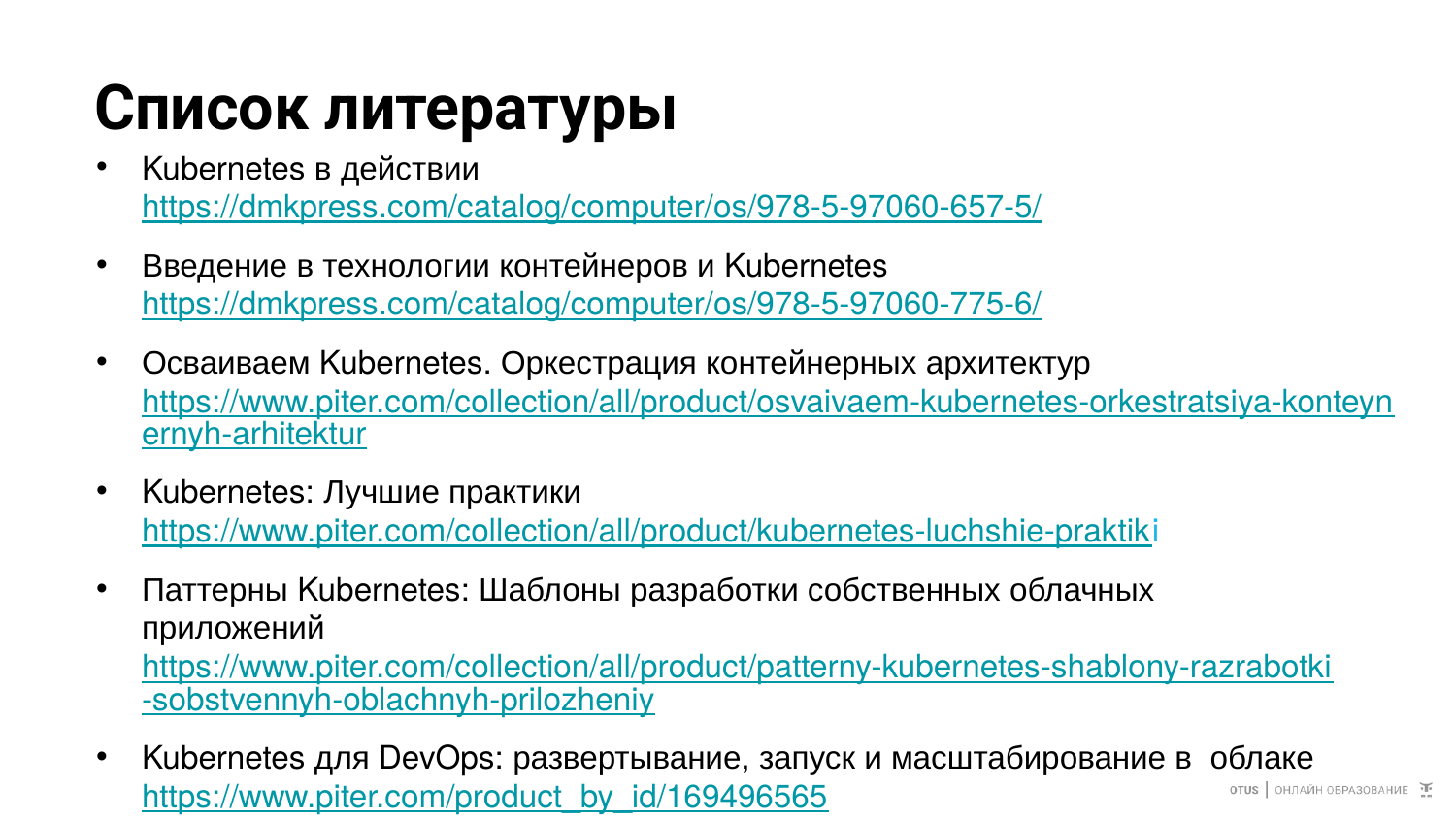

# Список литературы
Kubernetes в действии  https://dmkpress.com/catalog/computer/os/978-5-97060-657-5/
Введение в технологии контейнеров и Kubernetes  https://dmkpress.com/catalog/computer/os/978-5-97060-775-6/
Осваиваем Kubernetes. Оркестрация контейнерных архитектур
https://www.piter.com/collection/all/product/osvaivaem-kubernetes-orkestratsiya-konteynernyh-arhitektur
Kubernetes: Лучшие практики  https://www.piter.com/collection/all/product/kubernetes-luchshie-praktiki
Паттерны Kubernetes: Шаблоны разработки собственных облачных  приложений
https://www.piter.com/collection/all/product/patterny-kubernetes-shablony-razrabotki-sobstvennyh-oblachnyh-prilozheniy
Kubernetes для DevOps: развертывание, запуск и масштабирование в  облаке https://www.piter.com/product_by_id/169496565